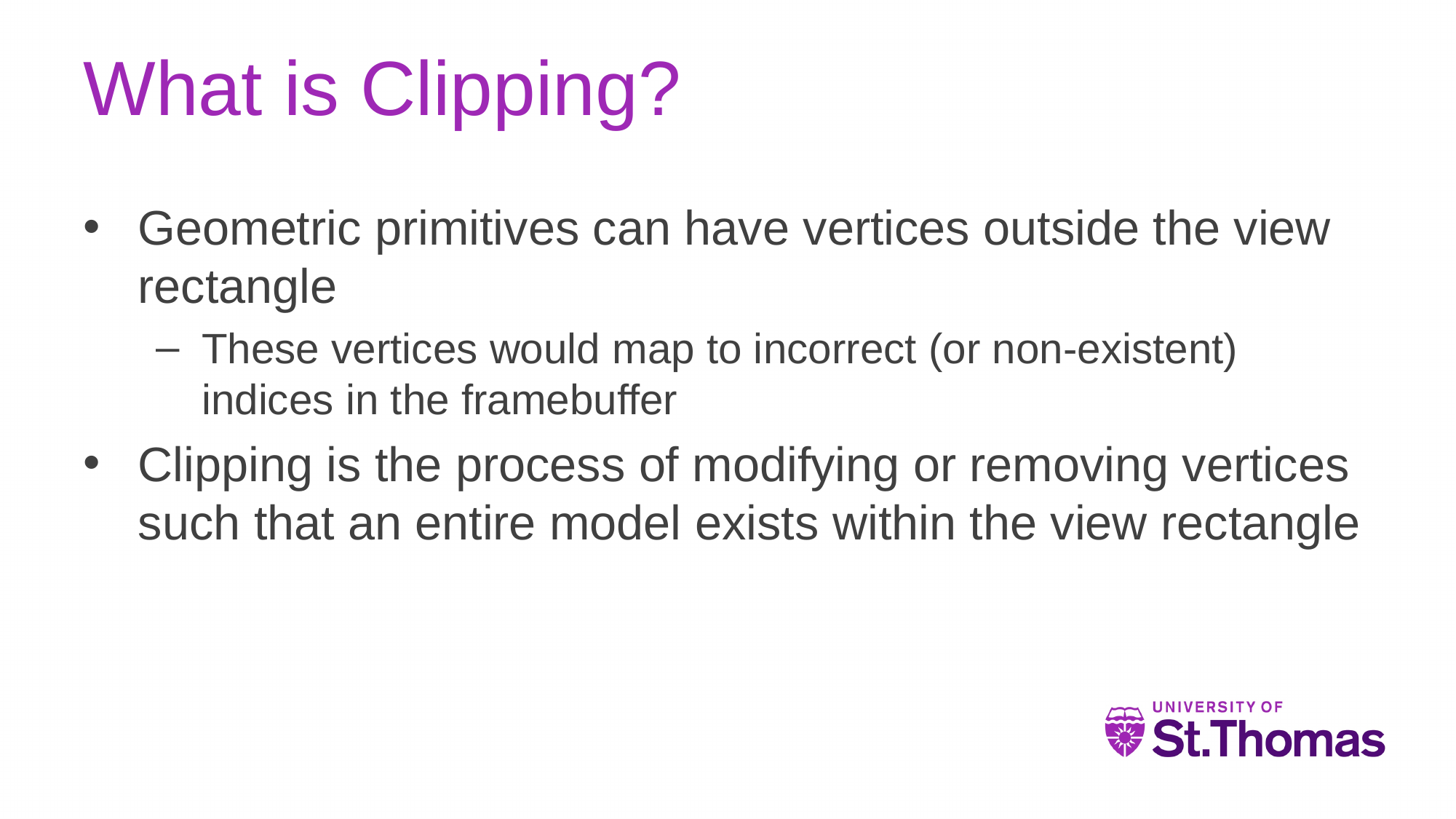

# What is Clipping?
Geometric primitives can have vertices outside the view rectangle
These vertices would map to incorrect (or non-existent) indices in the framebuffer
Clipping is the process of modifying or removing vertices such that an entire model exists within the view rectangle